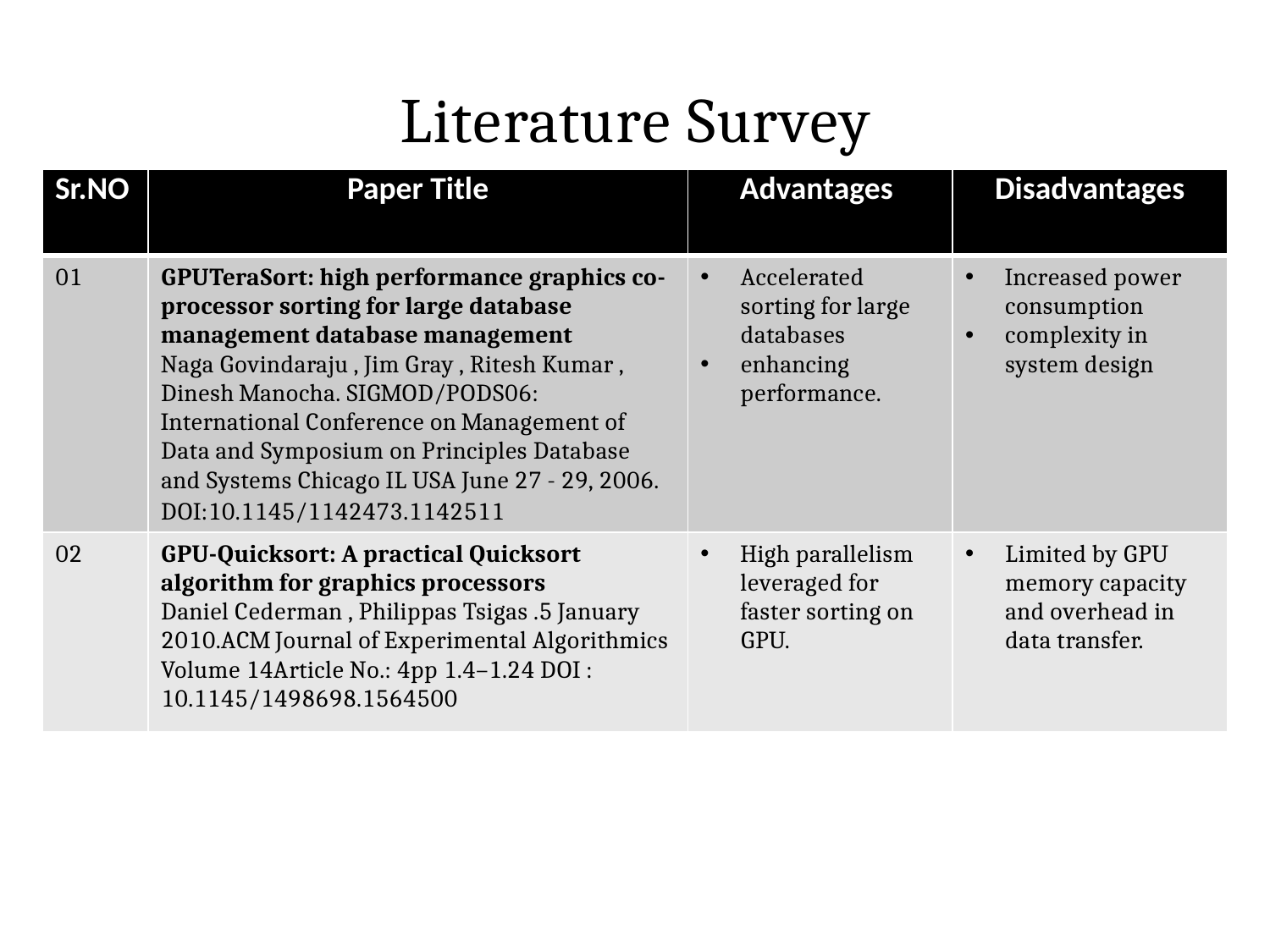

# Literature Survey
| Sr.NO | Paper Title | Advantages | Disadvantages |
| --- | --- | --- | --- |
| 01 | GPUTeraSort: high performance graphics co-processor sorting for large database management database management Naga Govindaraju , Jim Gray , Ritesh Kumar , Dinesh Manocha. SIGMOD/PODS06: International Conference on Management of Data and Symposium on Principles Database and Systems Chicago IL USA June 27 - 29, 2006. DOI:10.1145/1142473.1142511 | Accelerated sorting for large databases enhancing performance. | Increased power consumption complexity in system design |
| 02 | GPU-Quicksort: A practical Quicksort algorithm for graphics processors Daniel Cederman , Philippas Tsigas .5 January 2010.ACM Journal of Experimental Algorithmics Volume 14Article No.: 4pp 1.4–1.24 DOI : 10.1145/1498698.1564500 | High parallelism leveraged for faster sorting on GPU. | Limited by GPU memory capacity and overhead in data transfer. |